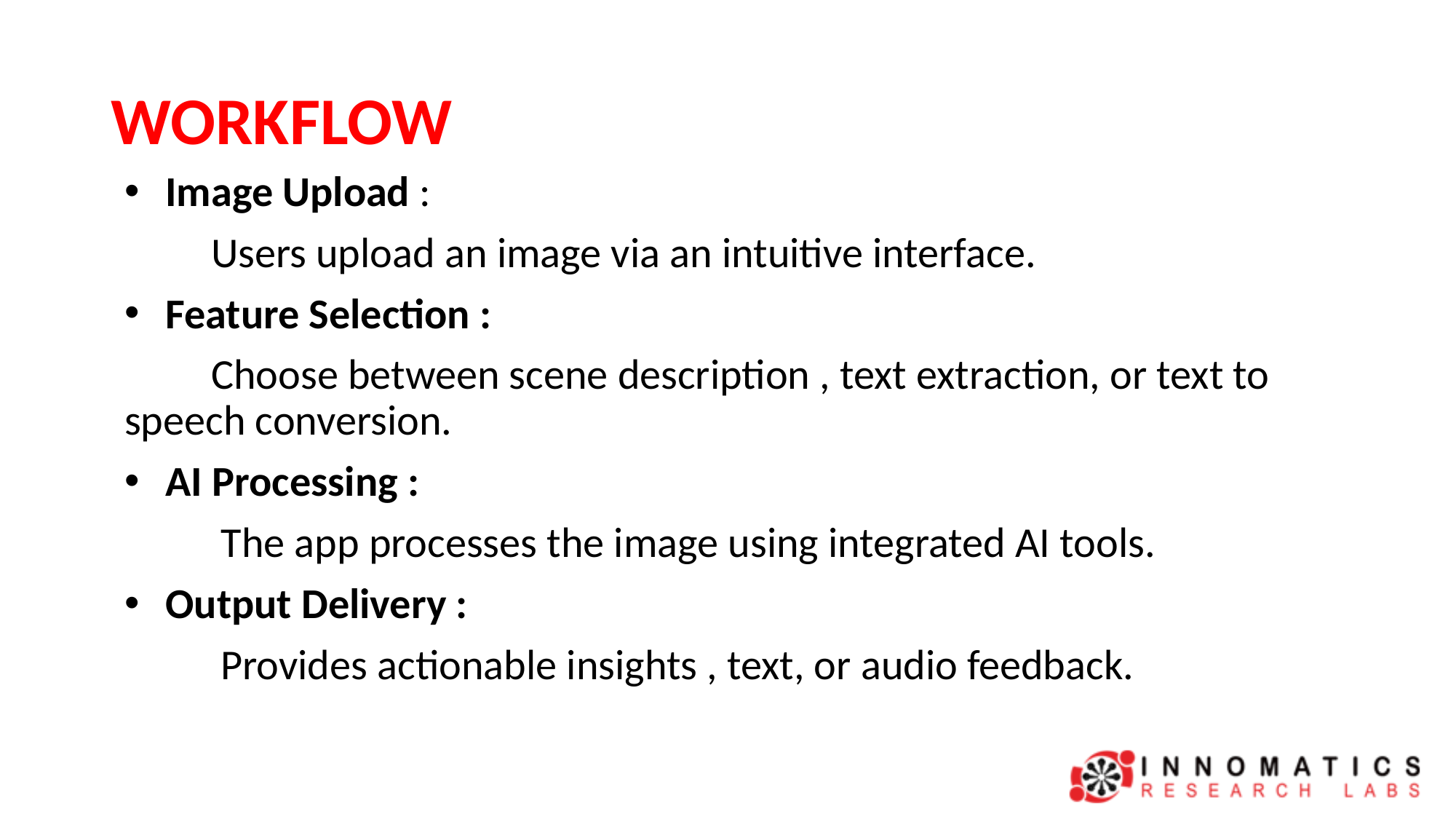

# WORKFLOW
Image Upload :
         Users upload an image via an intuitive interface.
Feature Selection :
         Choose between scene description , text extraction, or text to     speech conversion.
AI Processing :
          The app processes the image using integrated AI tools.
Output Delivery :
          Provides actionable insights , text, or audio feedback.